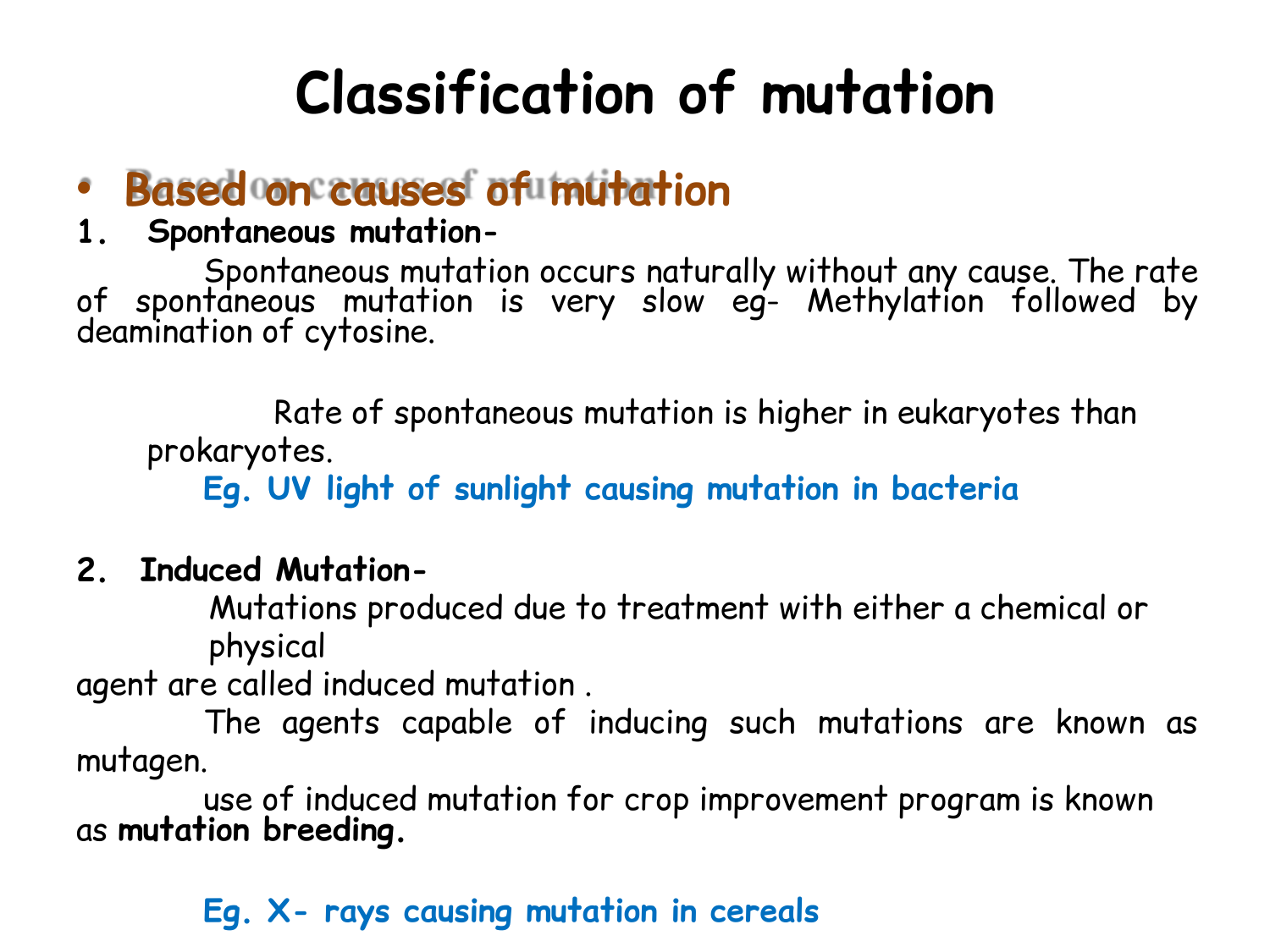

# Classification of mutation

Based on causes of mutation
Spontaneous mutation-
Spontaneous mutation occurs naturally without any cause. The rate of spontaneous mutation is very slow eg- Methylation followed by deamination of cytosine.

Rate of spontaneous mutation is higher in eukaryotes than prokaryotes.
Eg. UV light of sunlight causing mutation in bacteria

Induced Mutation-
Mutations produced due to treatment with either a chemical or physical
agent are called induced mutation .
The agents capable of inducing such mutations are known as mutagen.
use of induced mutation for crop improvement program is known as mutation breeding.

Eg. X- rays causing mutation in cereals